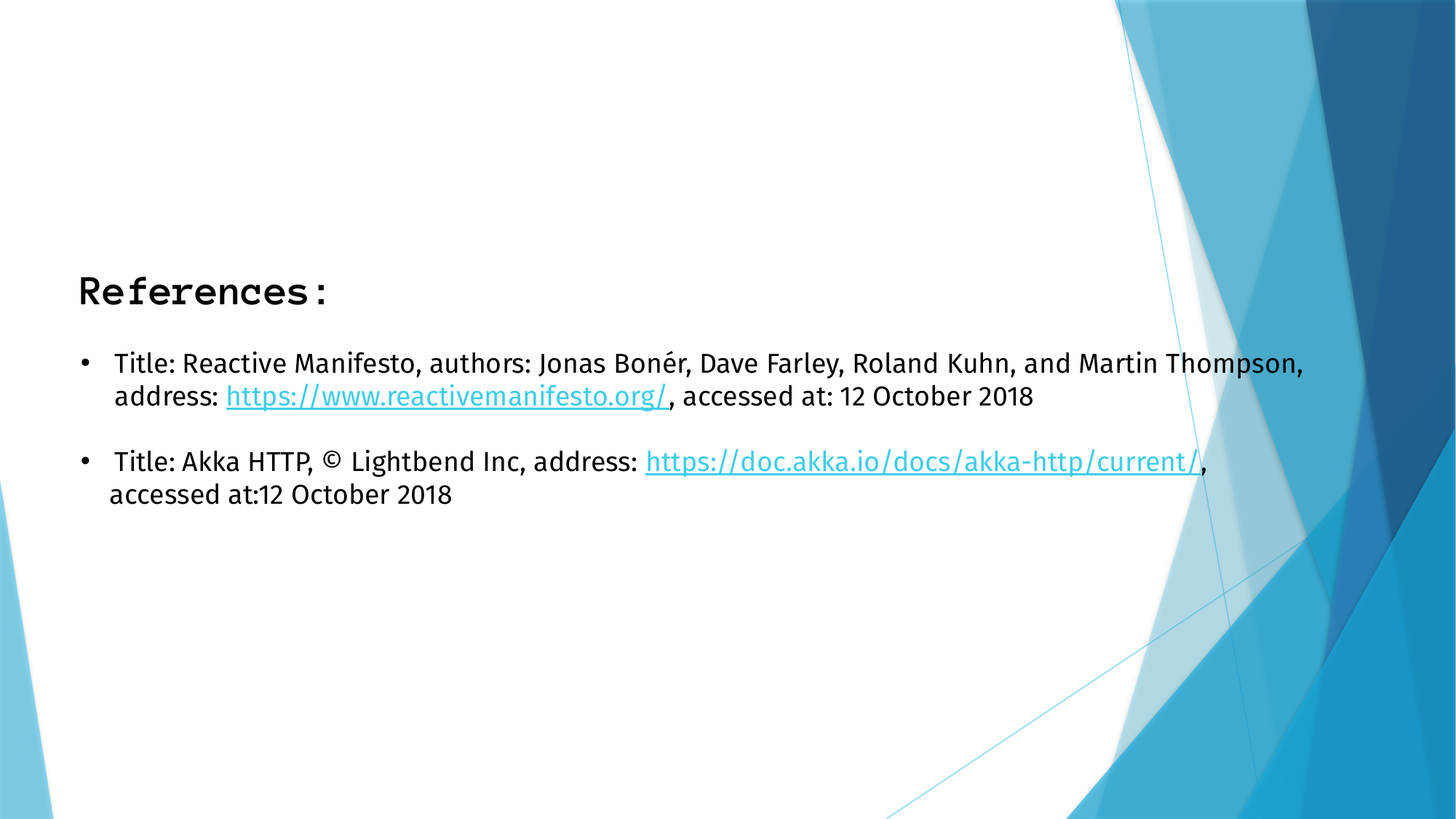

References:

Title: Reactive Manifesto, authors: Jonas Bonér, Dave Farley, Roland Kuhn, and Martin Thompson, address: https://www.reactivemanifesto.org/, accessed at: 12 October 2018

Title: Akka HTTP, © Lightbend Inc, address: https://doc.akka.io/docs/akka-http/current/,
    accessed at:12 October 2018